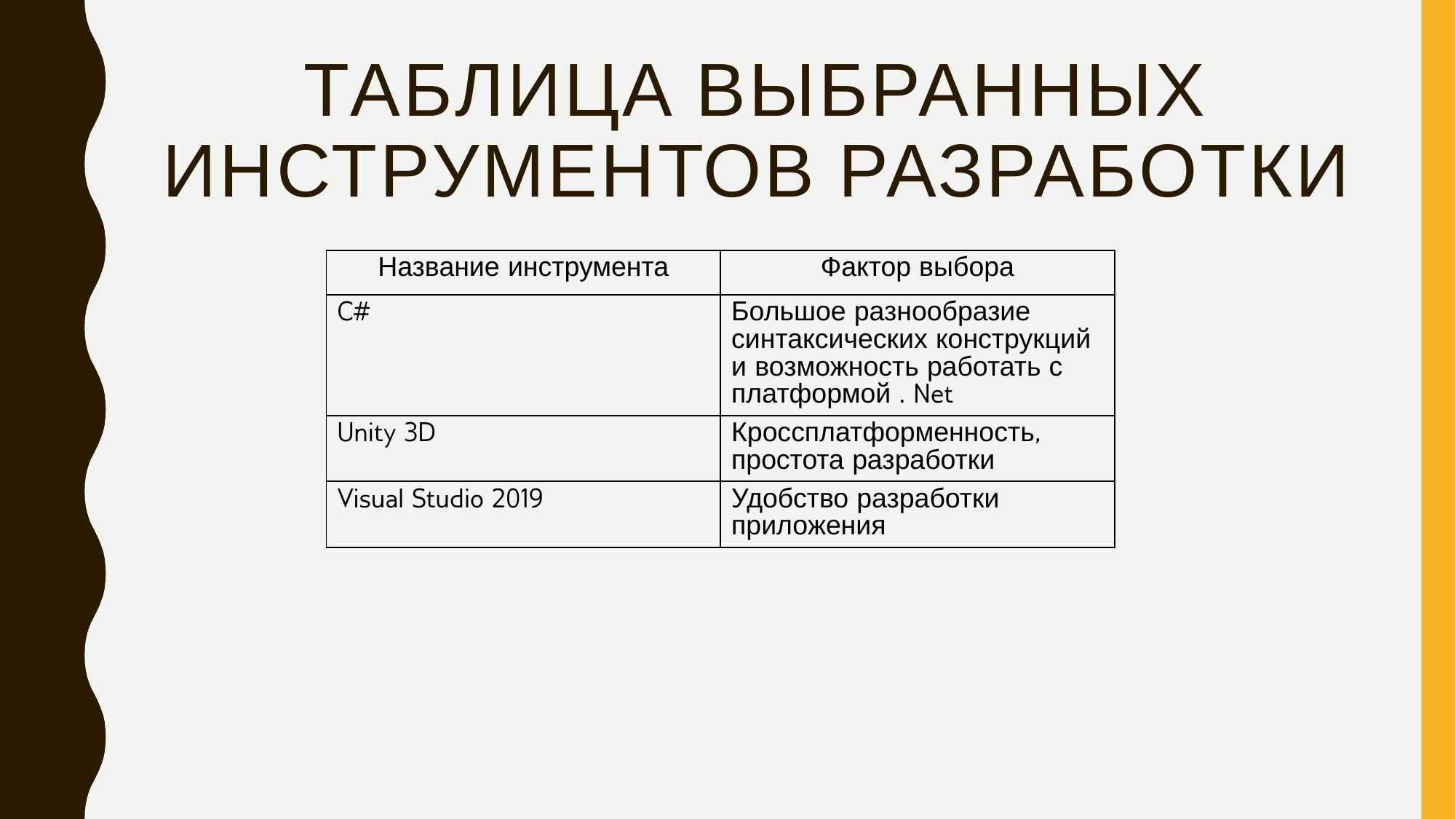

# Таблица выбранных инструментов разработки
| Название инструмента | Фактор выбора |
| --- | --- |
| C# | Большое разнообразие синтаксических конструкций и возможность работать с платформой . Net |
| Unity 3D | Кроссплатформенность, простота разработки |
| Visual Studio 2019 | Удобство разработки приложения |